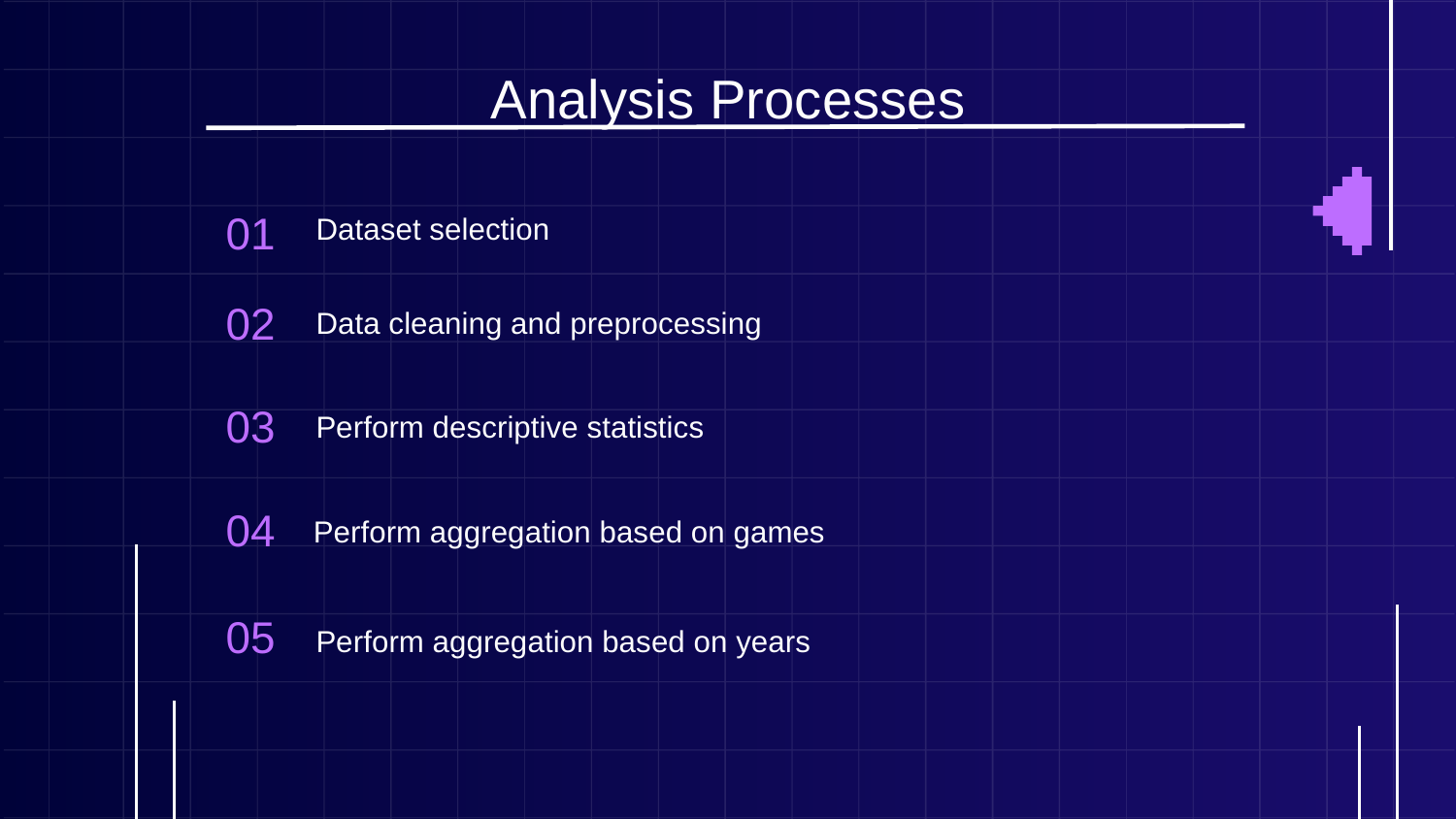

# Analysis Processes
Dataset selection
01
Data cleaning and preprocessing
02
03
Perform descriptive statistics
04
Perform aggregation based on games
05
Perform aggregation based on years